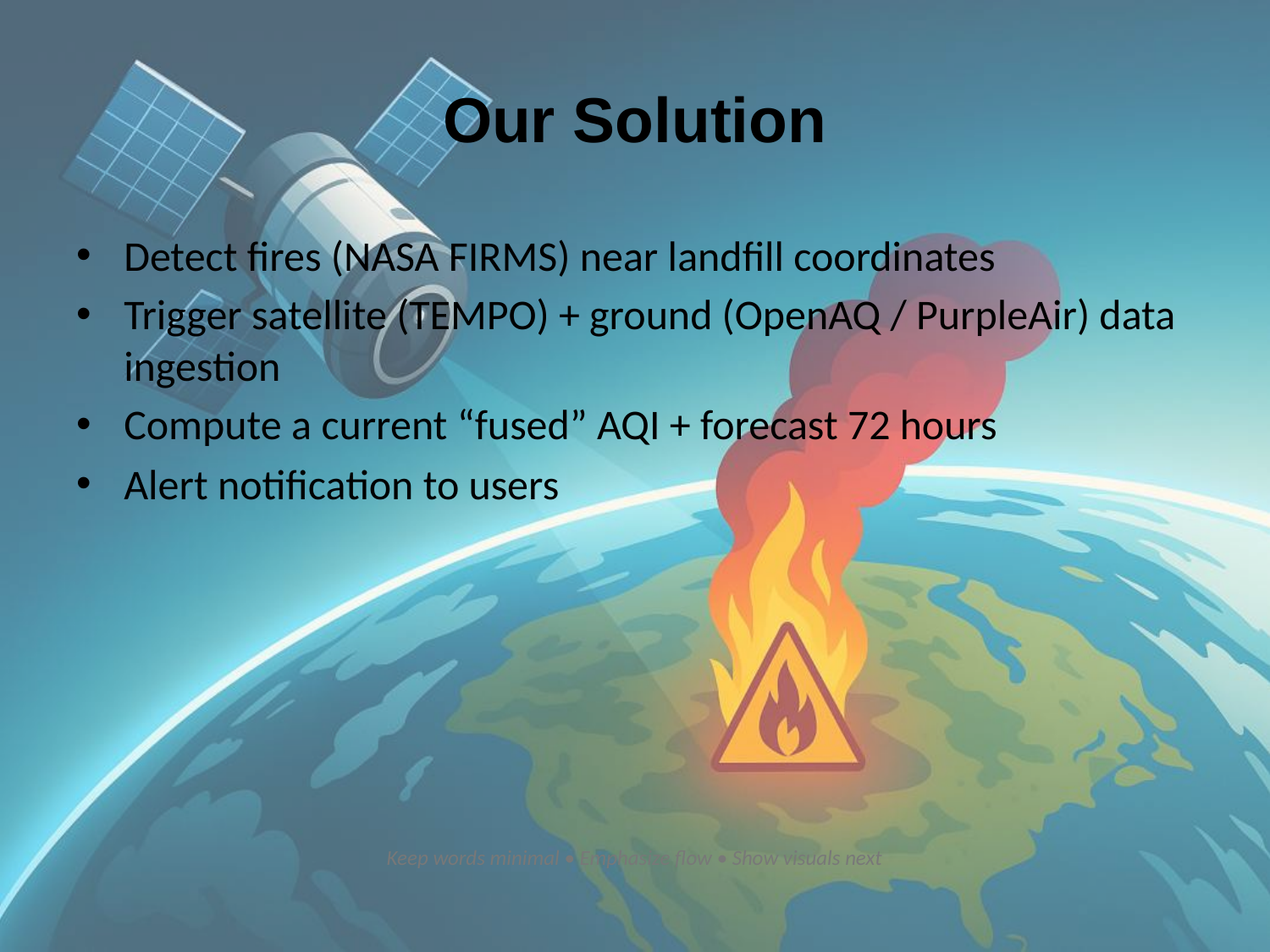

# Our Solution
Detect fires (NASA FIRMS) near landfill coordinates
Trigger satellite (TEMPO) + ground (OpenAQ / PurpleAir) data ingestion
Compute a current “fused” AQI + forecast 72 hours
Alert notification to users
Keep words minimal • Emphasize flow • Show visuals next